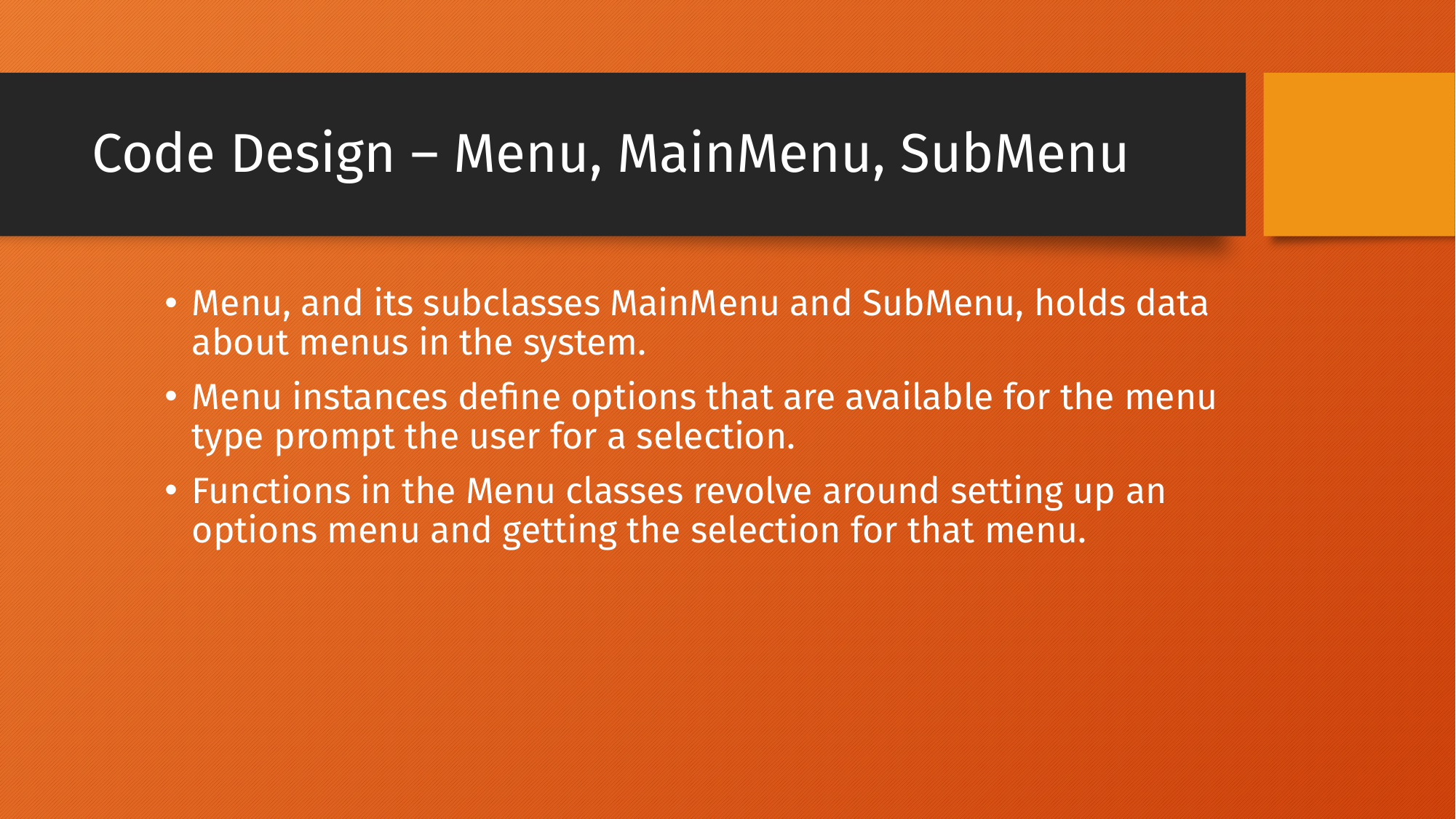

# Code Design – Menu, MainMenu, SubMenu
Menu, and its subclasses MainMenu and SubMenu, holds data about menus in the system.
Menu instances define options that are available for the menu type prompt the user for a selection.
Functions in the Menu classes revolve around setting up an options menu and getting the selection for that menu.